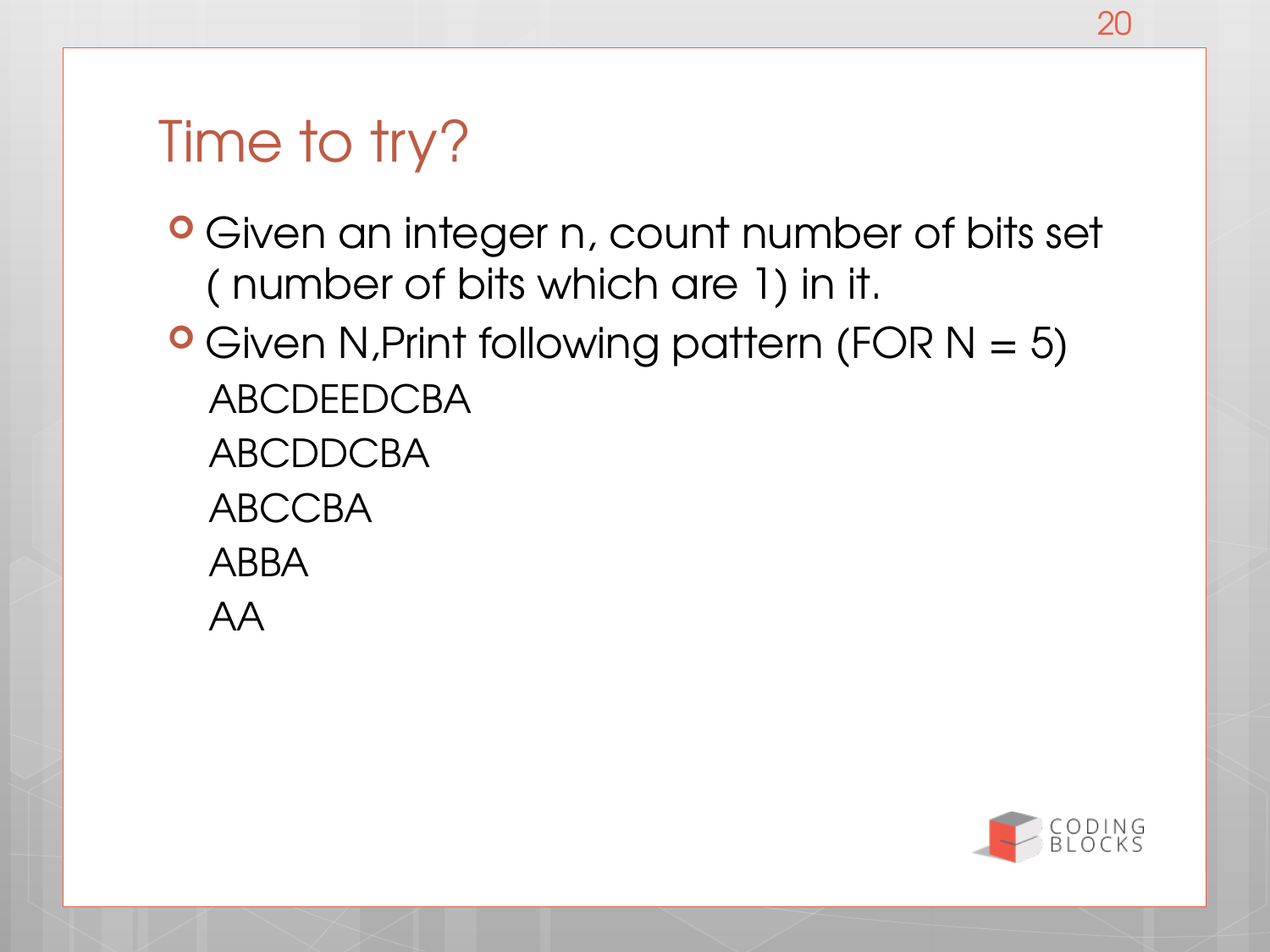

20
# Time to try?
Given an integer n, count number of bits set ( number of bits which are 1) in it.
Given N,Print following pattern (FOR N = 5)
ABCDEEDCBA
ABCDDCBA
ABCCBA
ABBA
AA